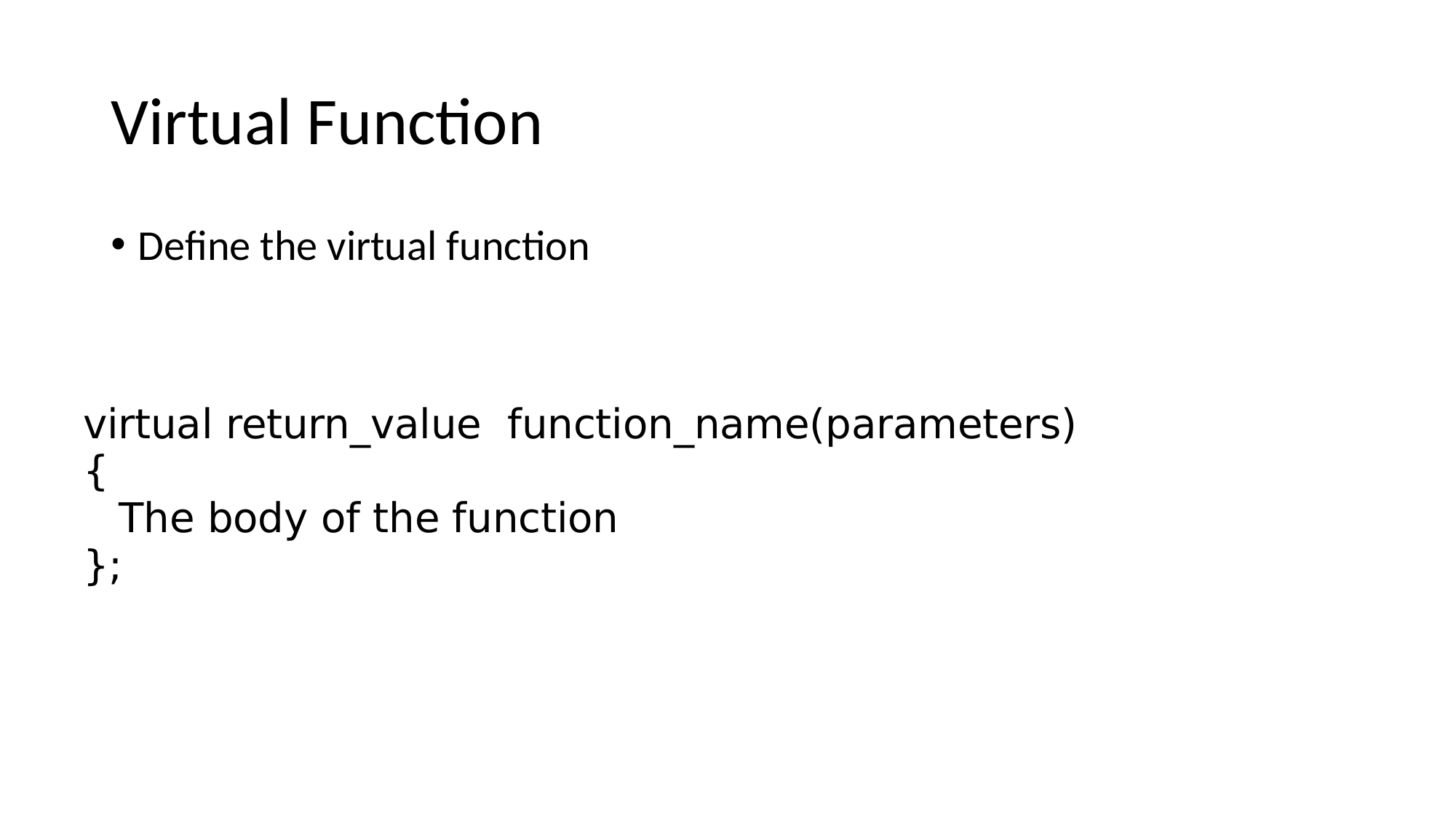

# Virtual Function
Define the virtual function
virtual return_value  function_name(parameters)
{
	The body of the function
};